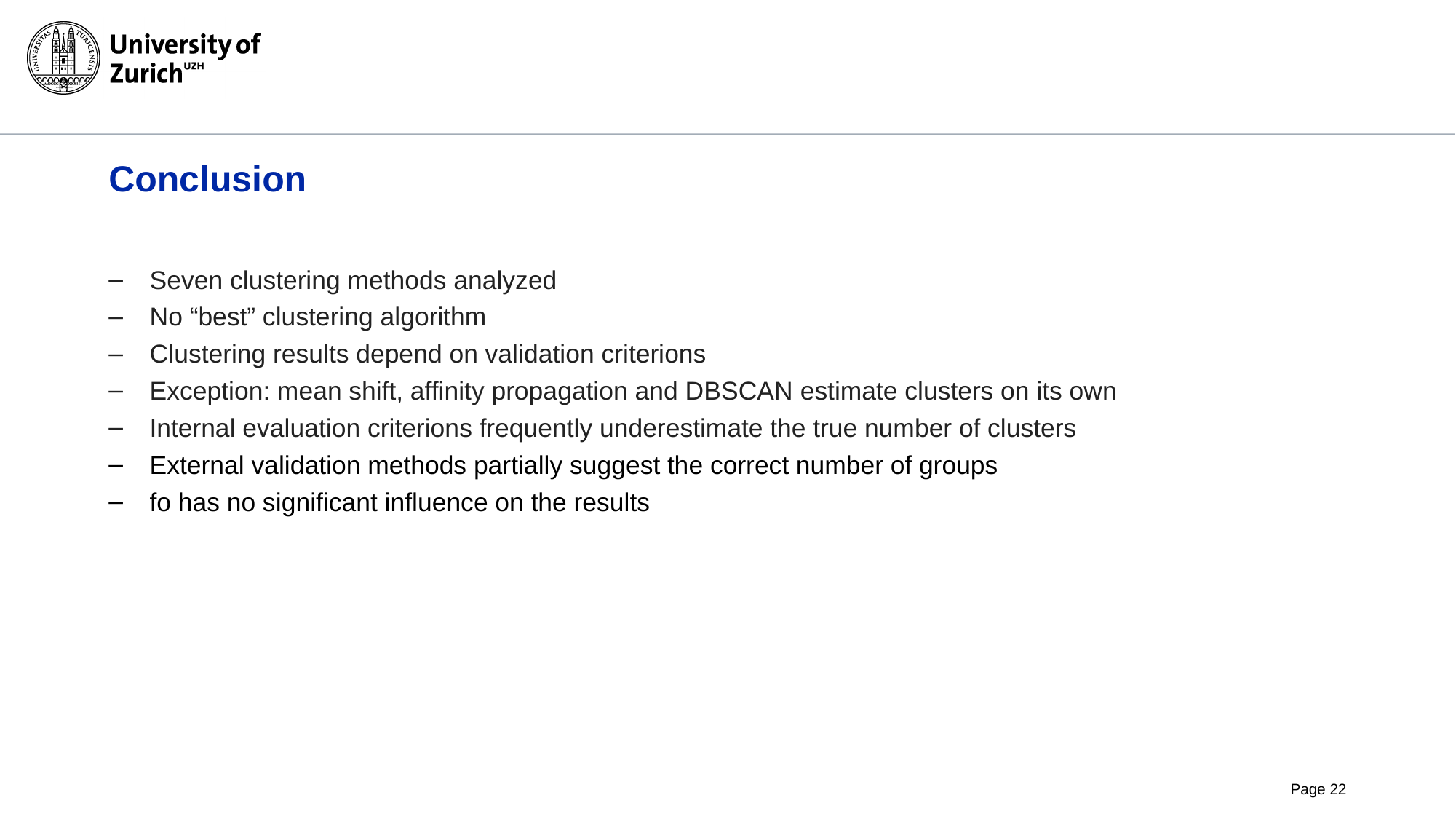

# Conclusion
Seven clustering methods analyzed
No “best” clustering algorithm
Clustering results depend on validation criterions
Exception: mean shift, affinity propagation and DBSCAN estimate clusters on its own
Internal evaluation criterions frequently underestimate the true number of clusters
External validation methods partially suggest the correct number of groups
fo has no significant influence on the results
Page 22